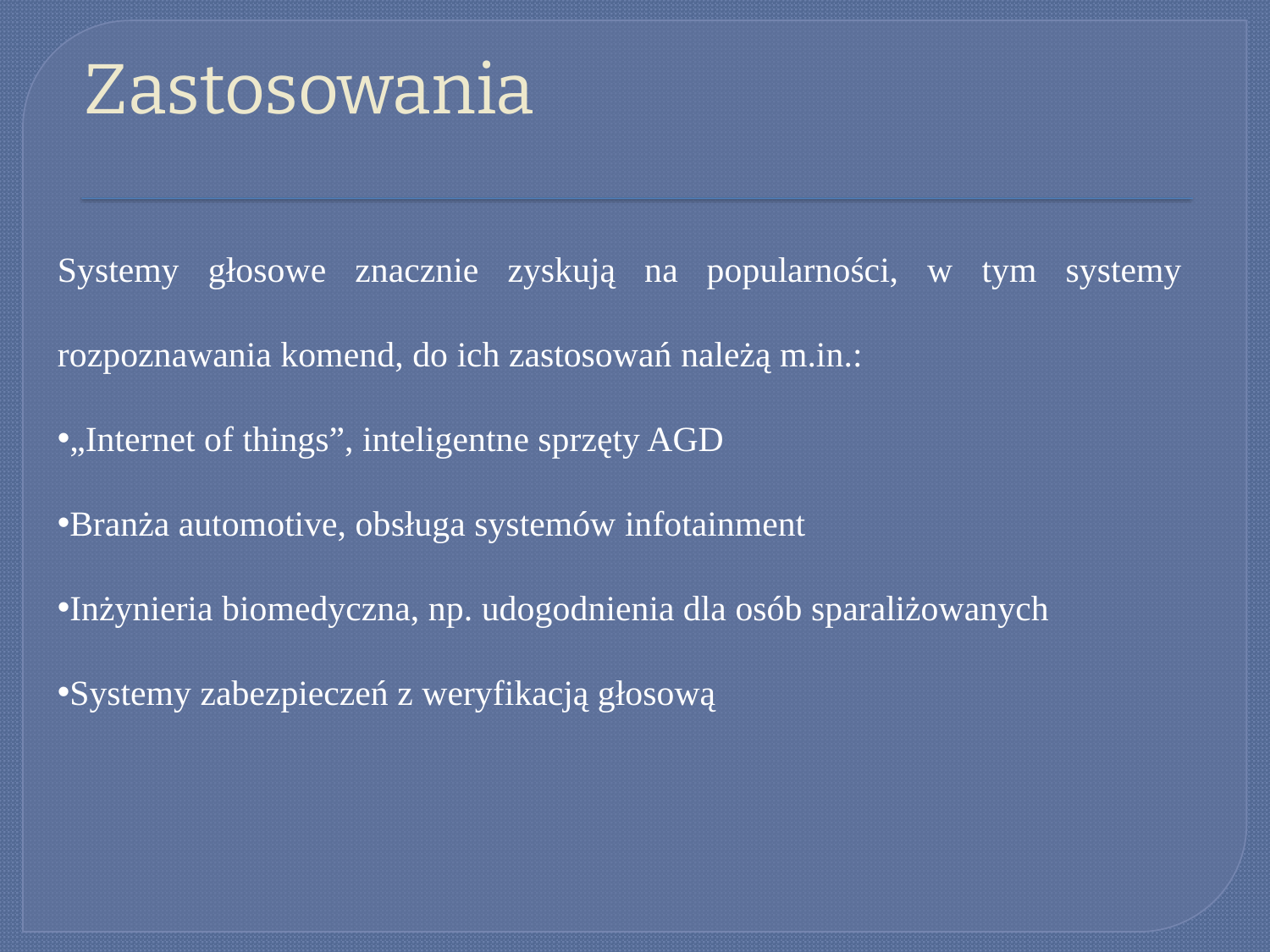

# Zastosowania

Systemy głosowe znacznie zyskują na popularności, w tym systemy rozpoznawania komend, do ich zastosowań należą m.in.:
„Internet of things”, inteligentne sprzęty AGD
Branża automotive, obsługa systemów infotainment
Inżynieria biomedyczna, np. udogodnienia dla osób sparaliżowanych
Systemy zabezpieczeń z weryfikacją głosową